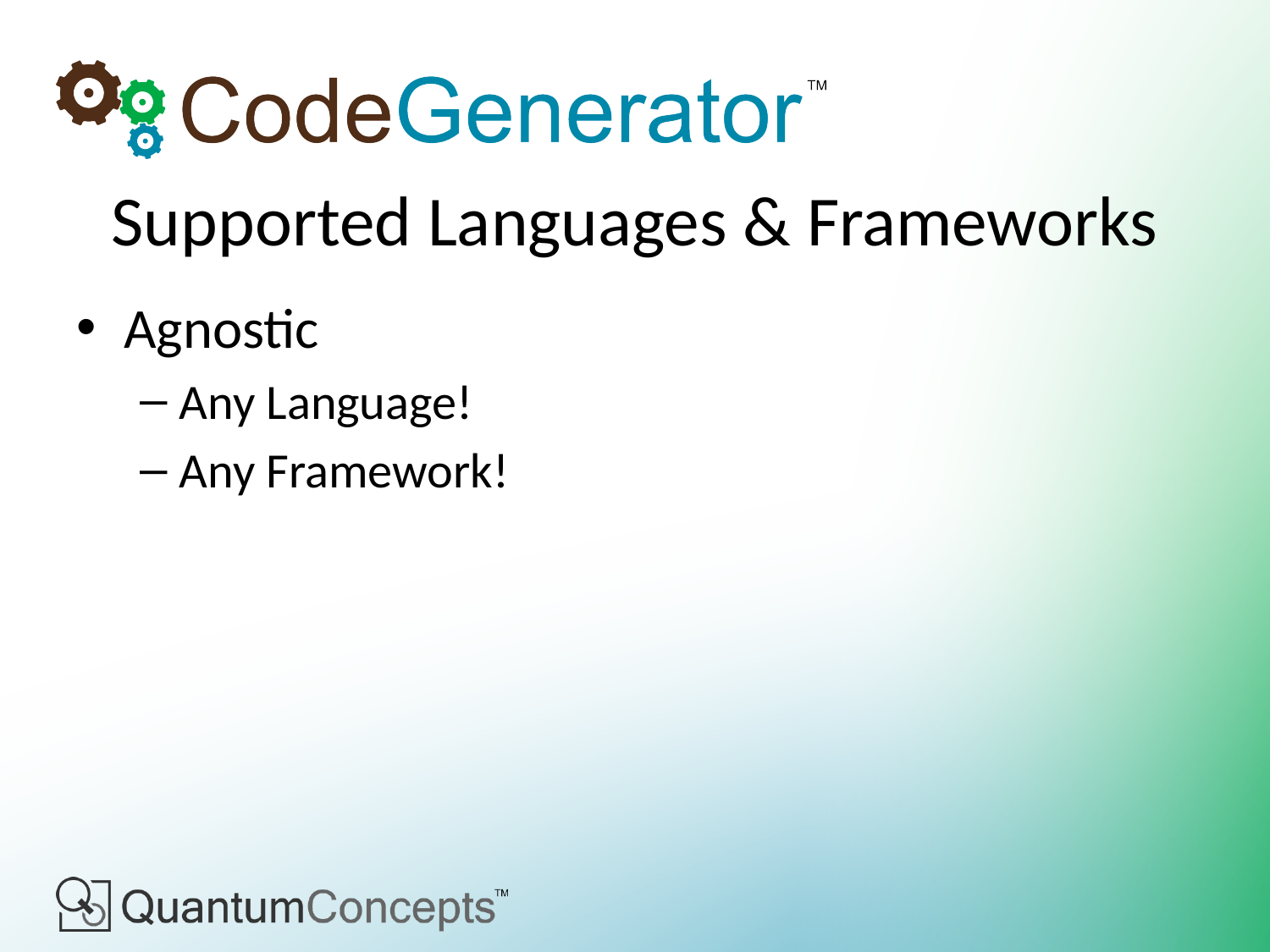

# Supported Languages & Frameworks
Agnostic
Any Language!
Any Framework!